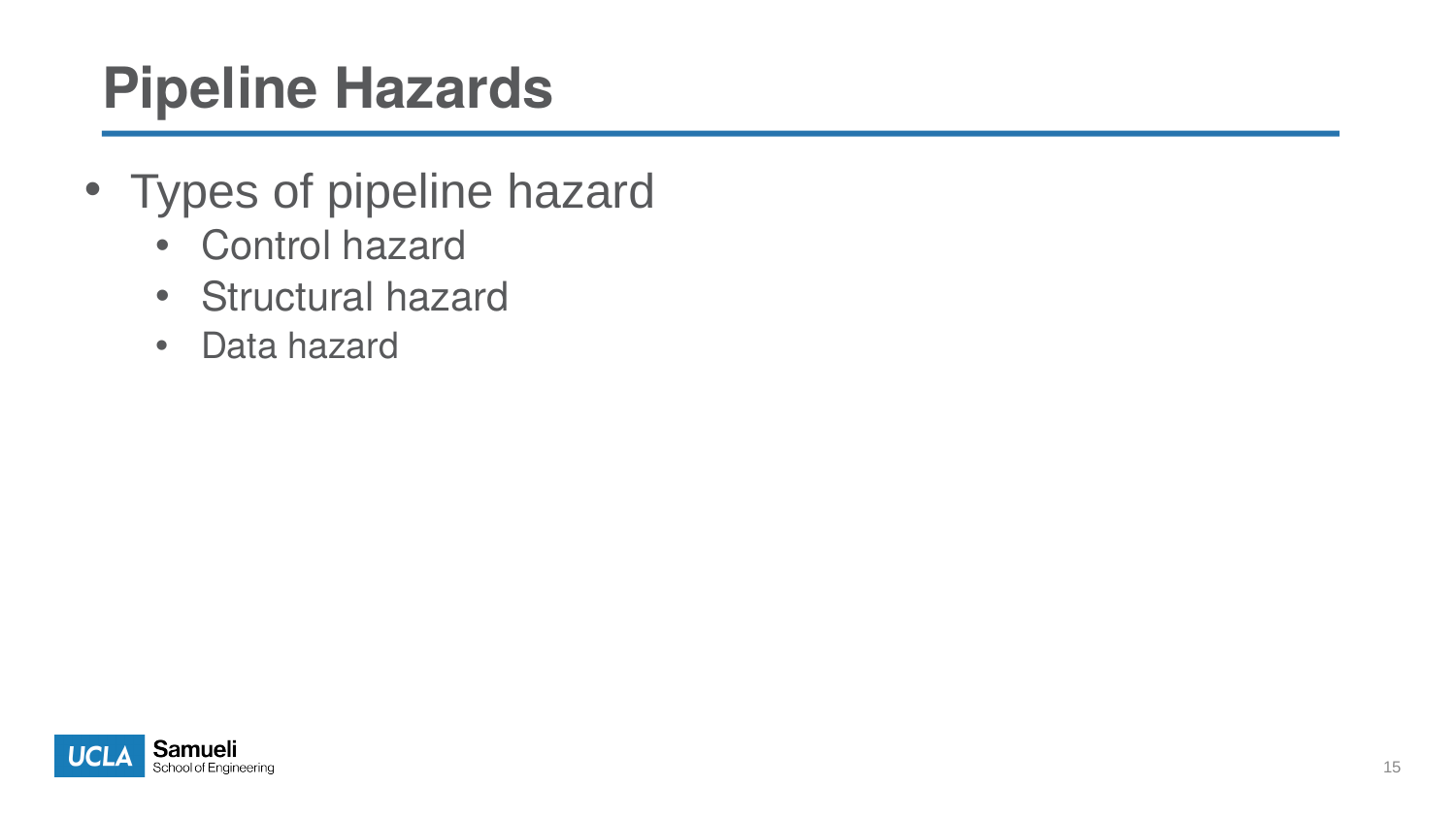

Pipeline Hazards
Types of pipeline hazard
Control hazard
Structural hazard
Data hazard
15